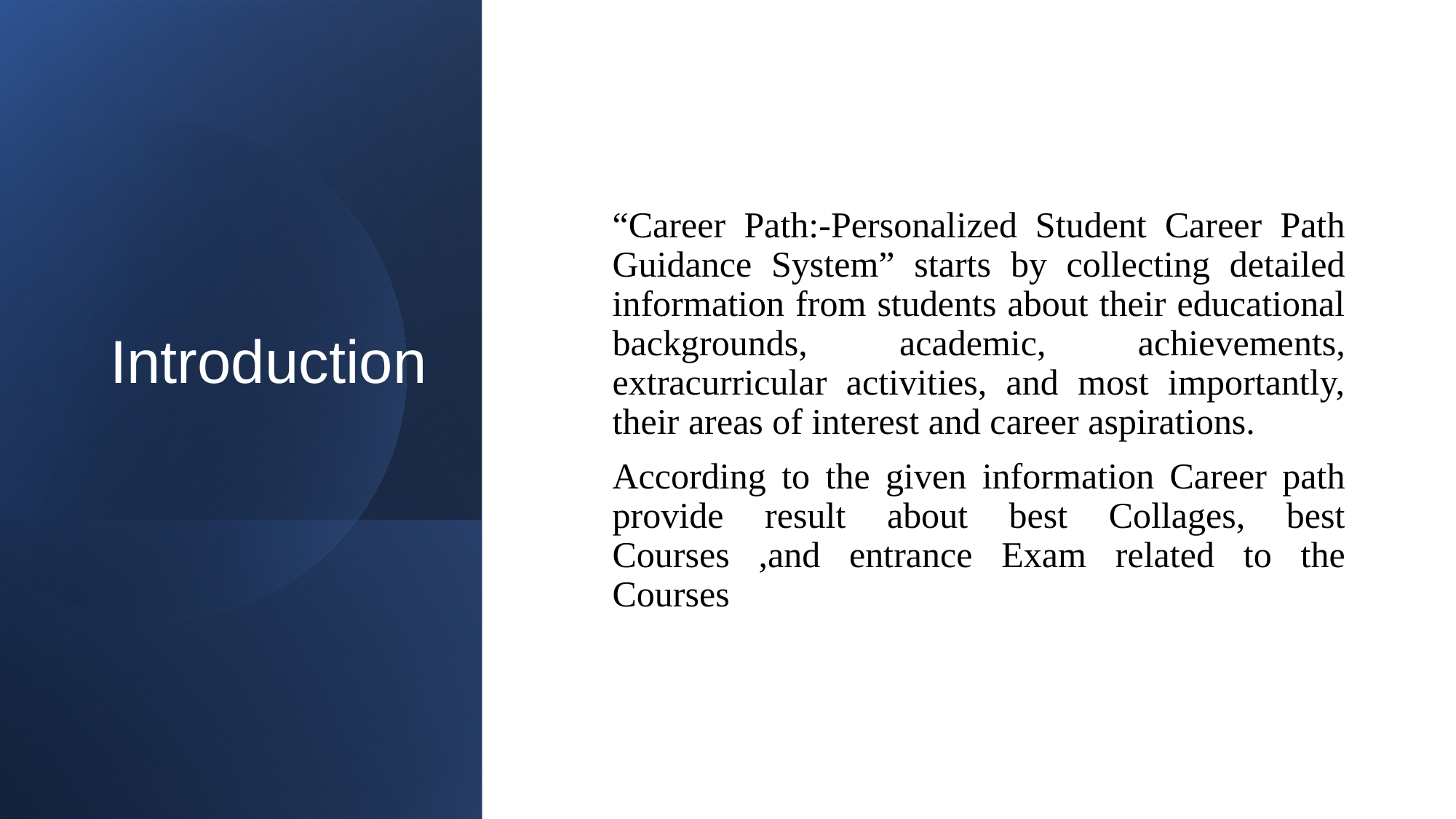

# Introduction

	“Career Path:-Personalized Student Career Path Guidance System” starts by collecting detailed information from students about their educational backgrounds, academic, achievements, extracurricular activities, and most importantly, their areas of interest and career aspirations.
	According to the given information Career path provide result about best Collages, best Courses ,and entrance Exam related to the Courses